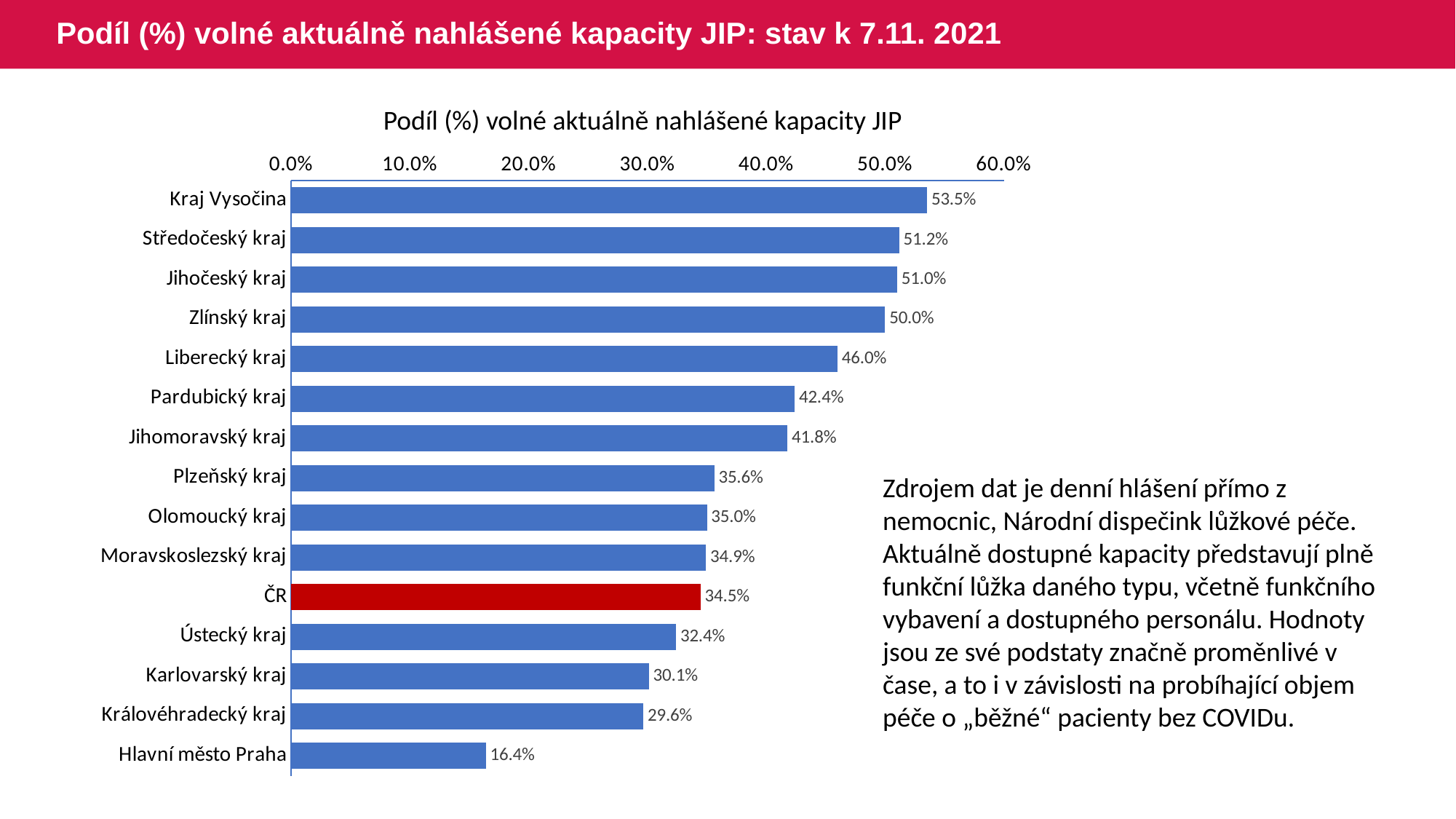

# Podíl (%) volné aktuálně nahlášené kapacity JIP: stav k 7.11. 2021
Podíl (%) volné aktuálně nahlášené kapacity JIP

### Chart

| Category | Series 1 |
|---|---|
| Kraj Vysočina | 0.535353535353 |
| Středočeský kraj | 0.511811023622 |
| Jihočeský kraj | 0.510204081632 |
| Zlínský kraj | 0.5 |
| Liberecký kraj | 0.46 |
| Pardubický kraj | 0.424 |
| Jihomoravský kraj | 0.41775456919 |
| Plzeňský kraj | 0.356164383561 |
| Olomoucký kraj | 0.35 |
| Moravskoslezský kraj | 0.349173553719 |
| ČR | 0.344639264156 |
| Ústecký kraj | 0.324 |
| Karlovarský kraj | 0.301204819277 |
| Královéhradecký kraj | 0.296460176991 |
| Hlavní město Praha | 0.163892445582 |
Zdrojem dat je denní hlášení přímo z nemocnic, Národní dispečink lůžkové péče.
Aktuálně dostupné kapacity představují plně funkční lůžka daného typu, včetně funkčního vybavení a dostupného personálu. Hodnoty jsou ze své podstaty značně proměnlivé v čase, a to i v závislosti na probíhající objem péče o „běžné“ pacienty bez COVIDu.